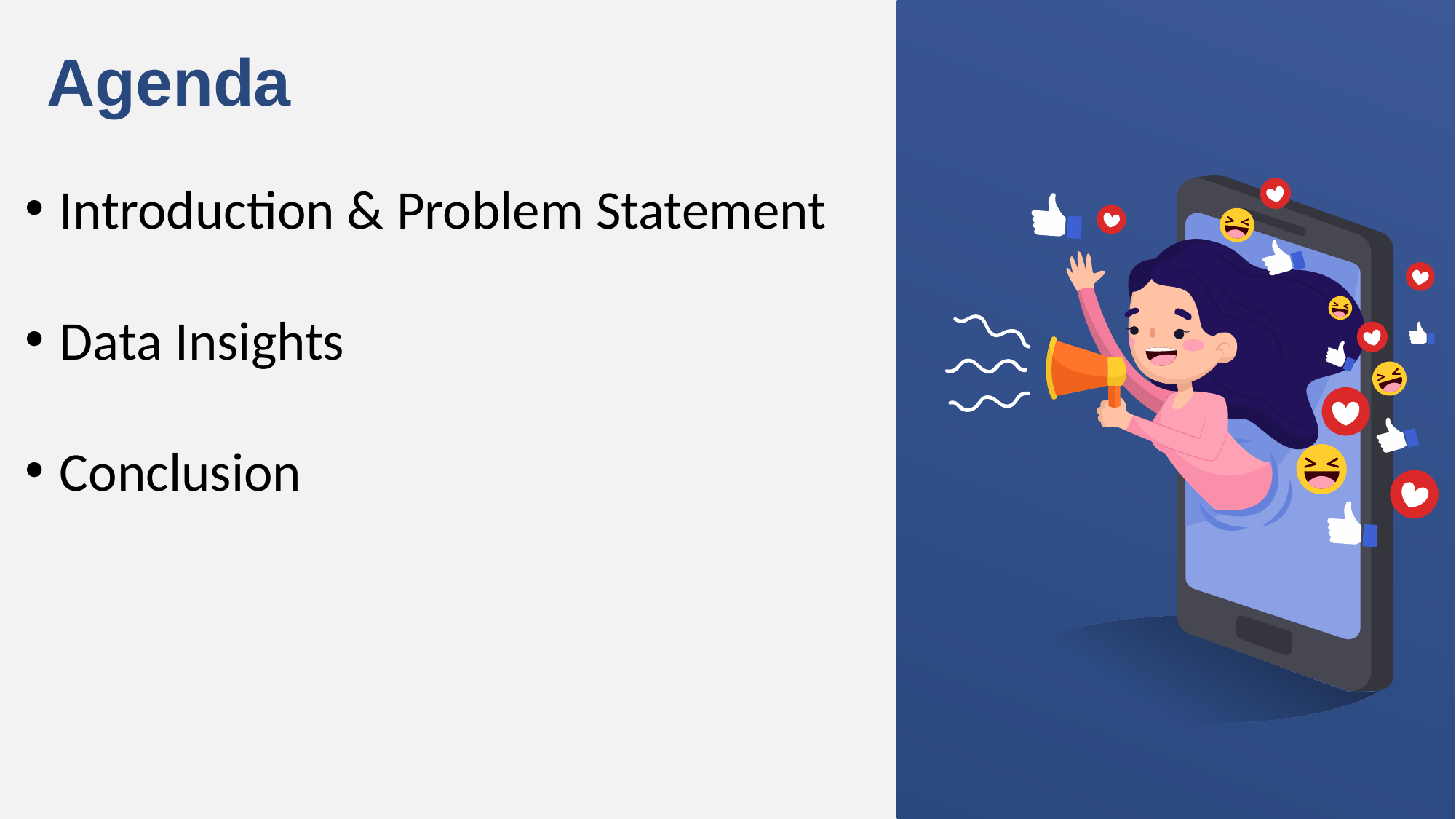

# Agenda
Introduction & Problem Statement

Data Insights

Conclusion

2